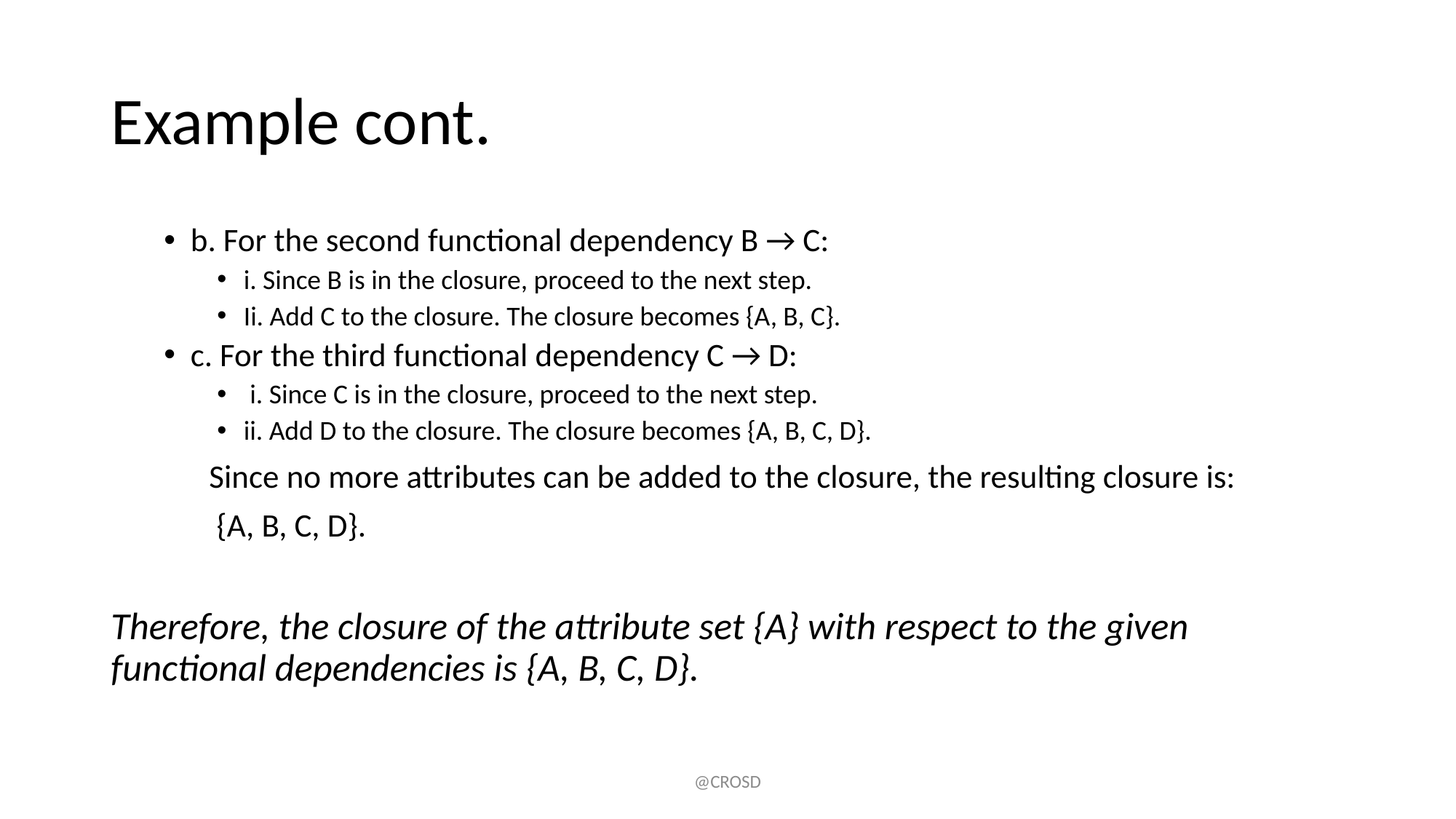

# Example cont.
b. For the second functional dependency B → C:
i. Since B is in the closure, proceed to the next step.
Ii. Add C to the closure. The closure becomes {A, B, C}.
c. For the third functional dependency C → D:
 i. Since C is in the closure, proceed to the next step.
ii. Add D to the closure. The closure becomes {A, B, C, D}.
	Since no more attributes can be added to the closure, the resulting closure is:
	 {A, B, C, D}.

Therefore, the closure of the attribute set {A} with respect to the given functional dependencies is {A, B, C, D}.

@CROSD
26